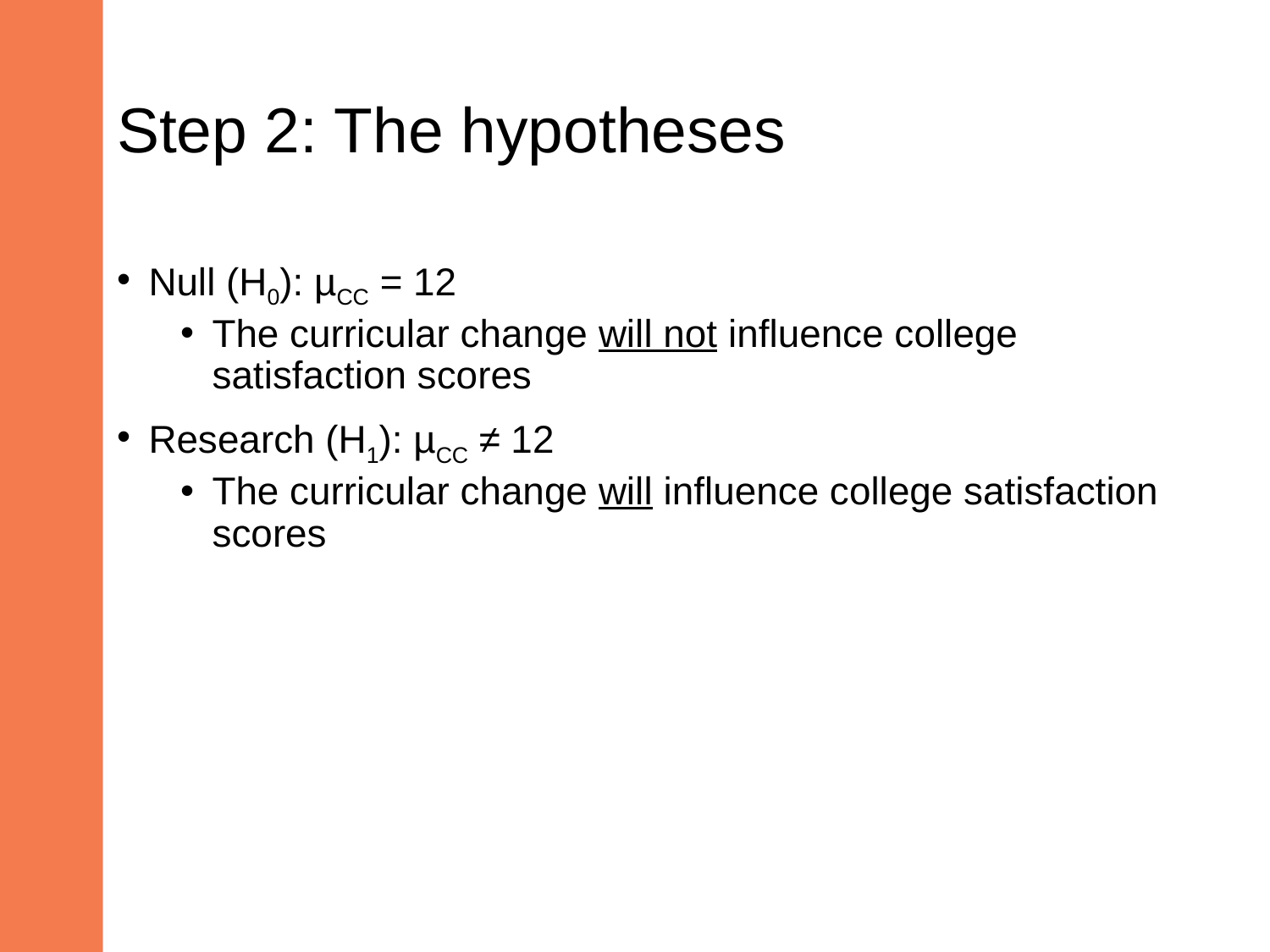

# Step 2: The hypotheses
Null (H0): µCC = 12
The curricular change will not influence college satisfaction scores
Research (H1): µCC ≠ 12
The curricular change will influence college satisfaction scores